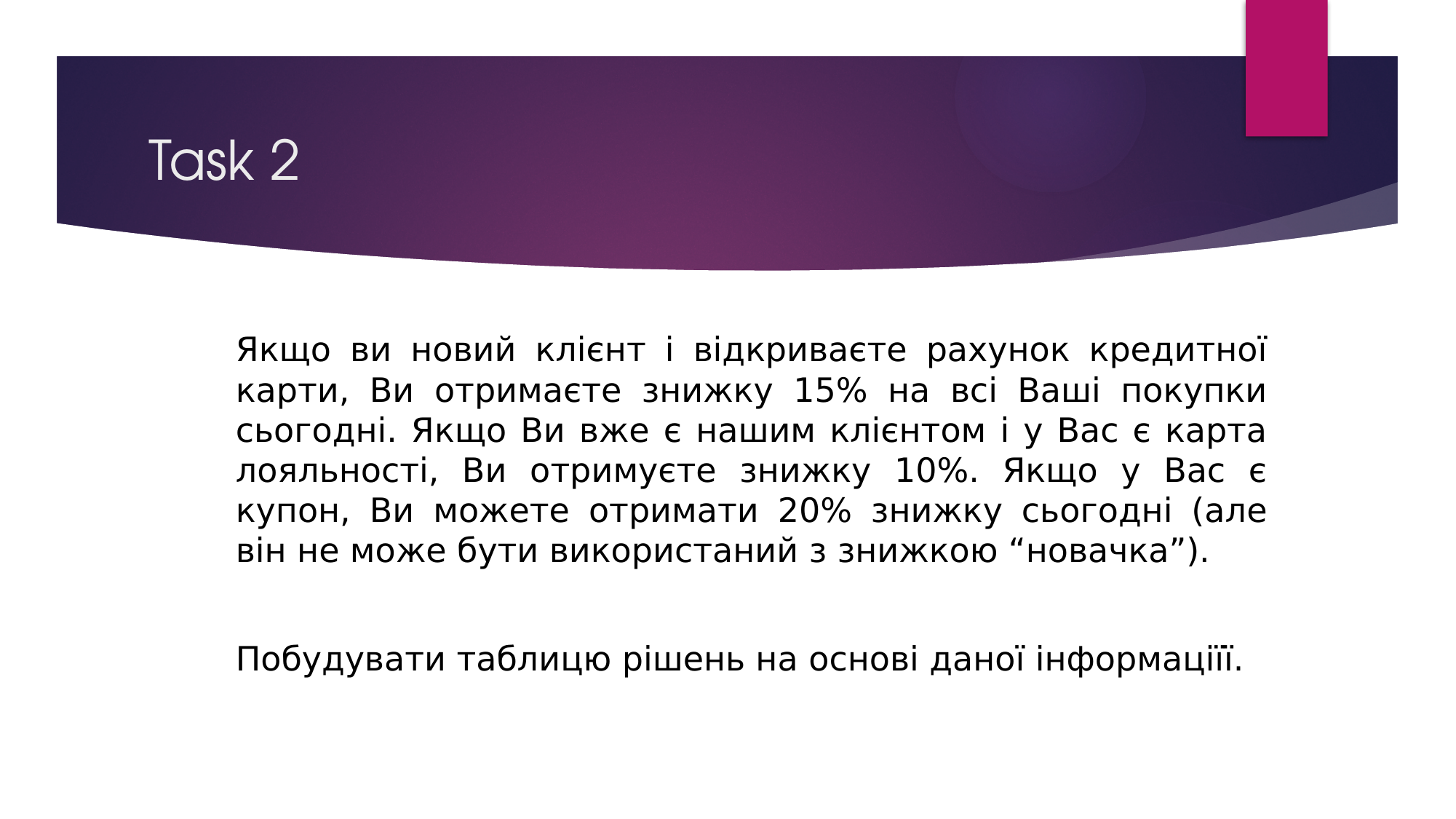

# Task 2
Якщо ви новий клієнт і відкриваєте рахунок кредитної карти, Ви отримаєте знижку 15% на всі Ваші покупки сьогодні. Якщо Ви вже є нашим клієнтом і у Вас є карта лояльності, Ви отримуєте знижку 10%. Якщо у Вас є купон, Ви можете отримати 20% знижку сьогодні (але він не може бути використаний з знижкою “новачка”).

Побудувати таблицю рішень на основі даної інформаціїї.